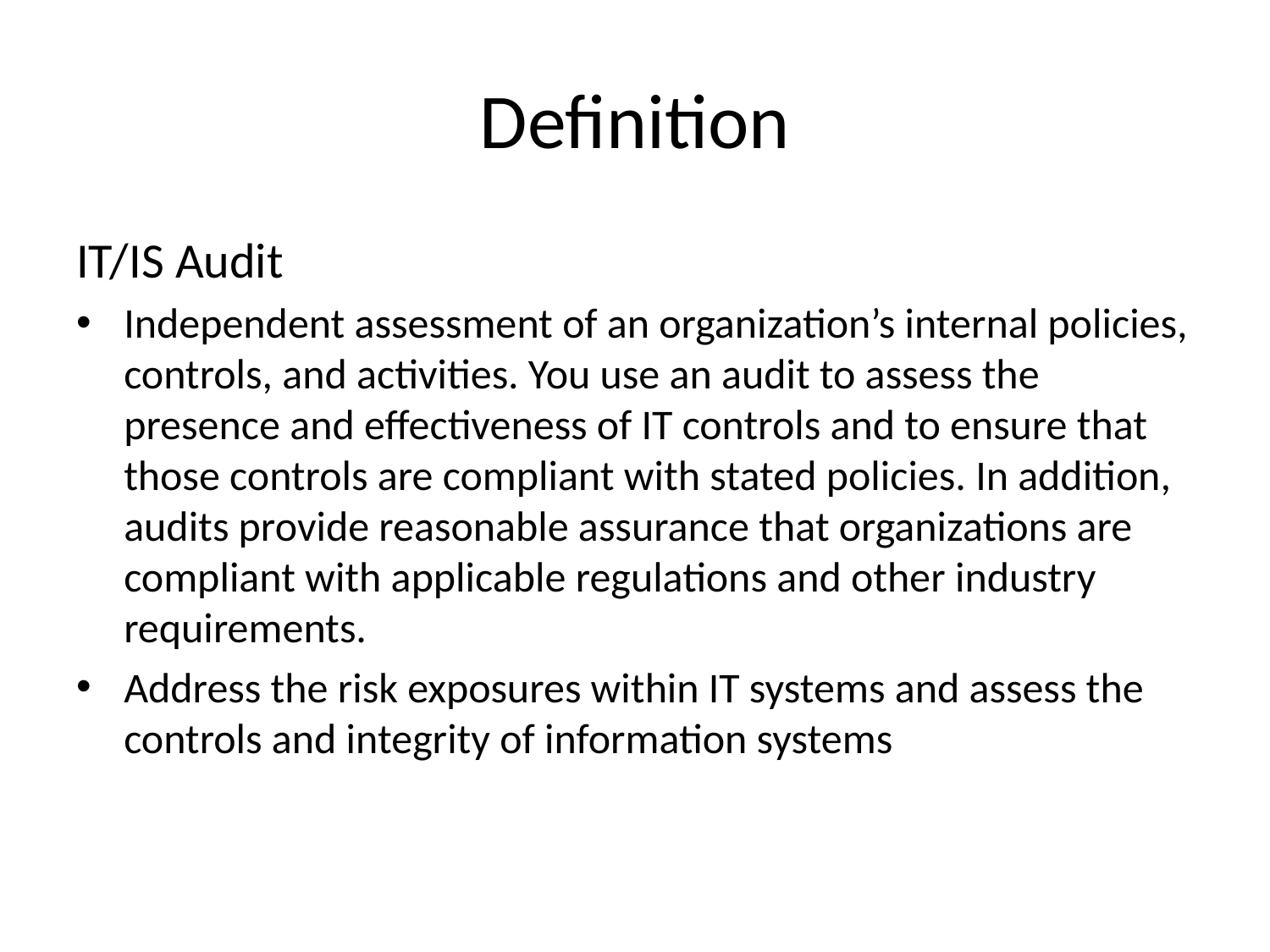

# Definition
IT/IS Audit
Independent assessment of an organization’s internal policies, controls, and activities. You use an audit to assess the presence and effectiveness of IT controls and to ensure that those controls are compliant with stated policies. In addition, audits provide reasonable assurance that organizations are compliant with applicable regulations and other industry requirements.
Address the risk exposures within IT systems and assess the controls and integrity of information systems